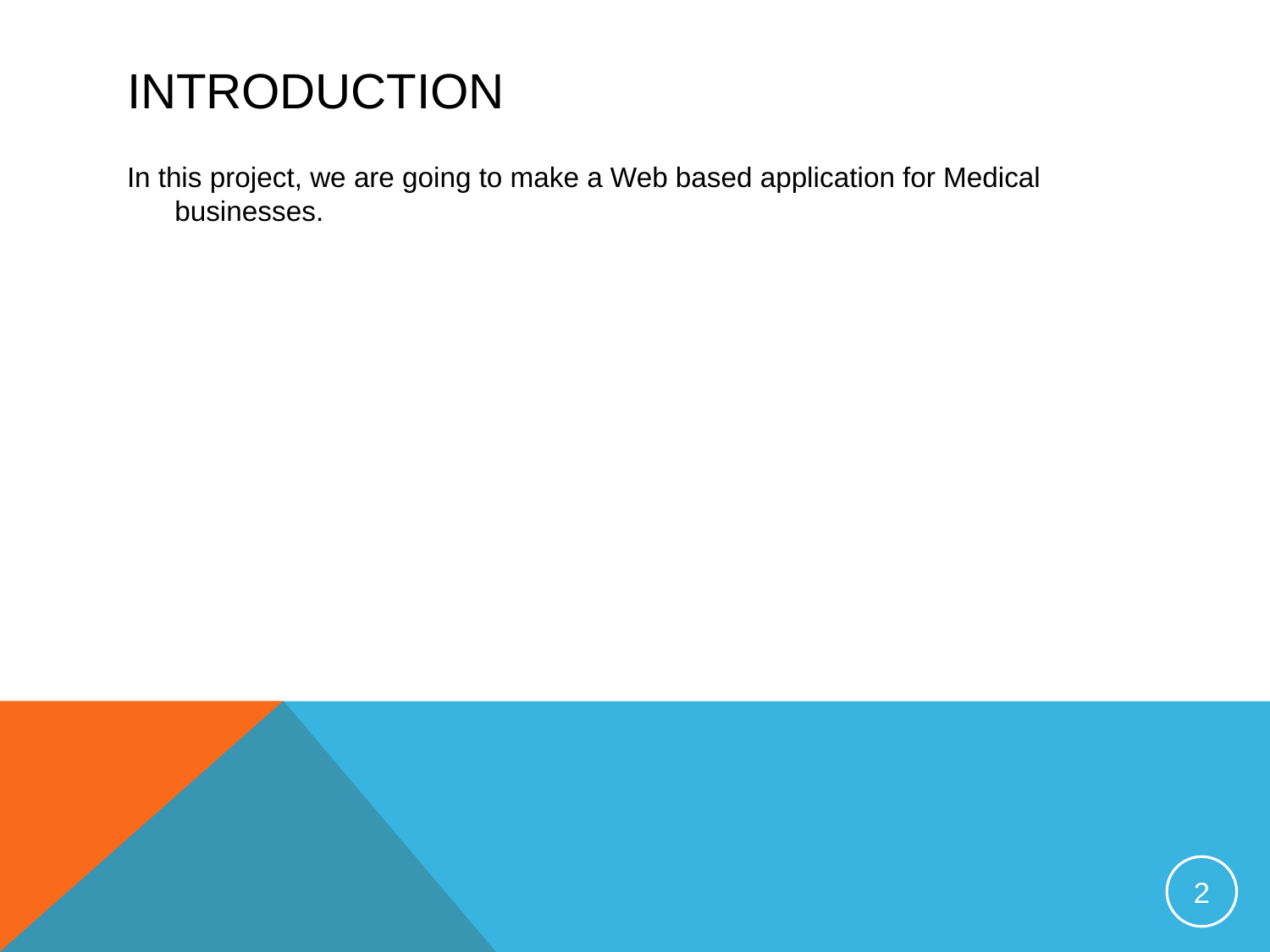

# Introduction
In this project, we are going to make a Web based application for Medical businesses.

2